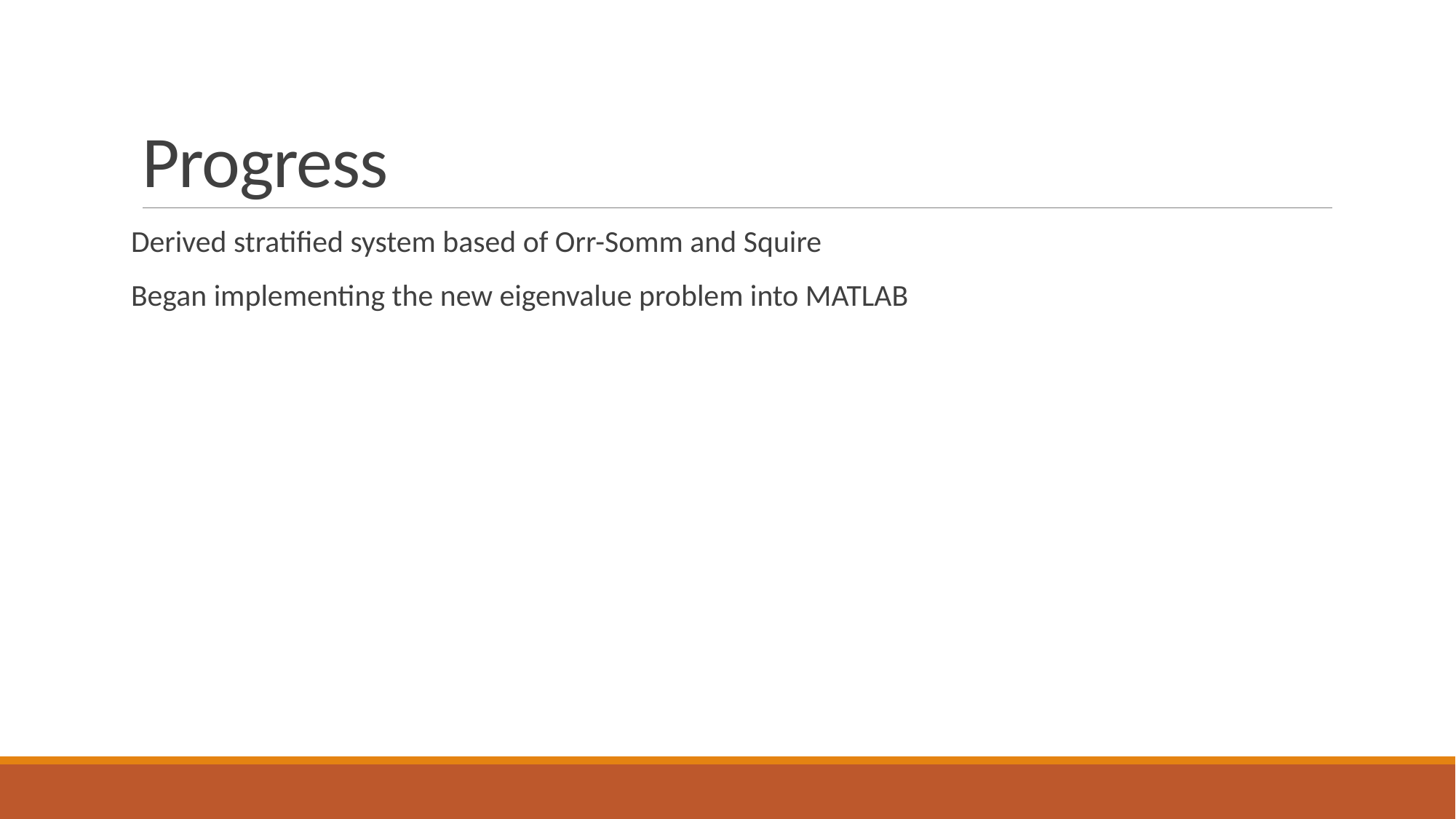

# Progress
Derived stratified system based of Orr-Somm and Squire
Began implementing the new eigenvalue problem into MATLAB